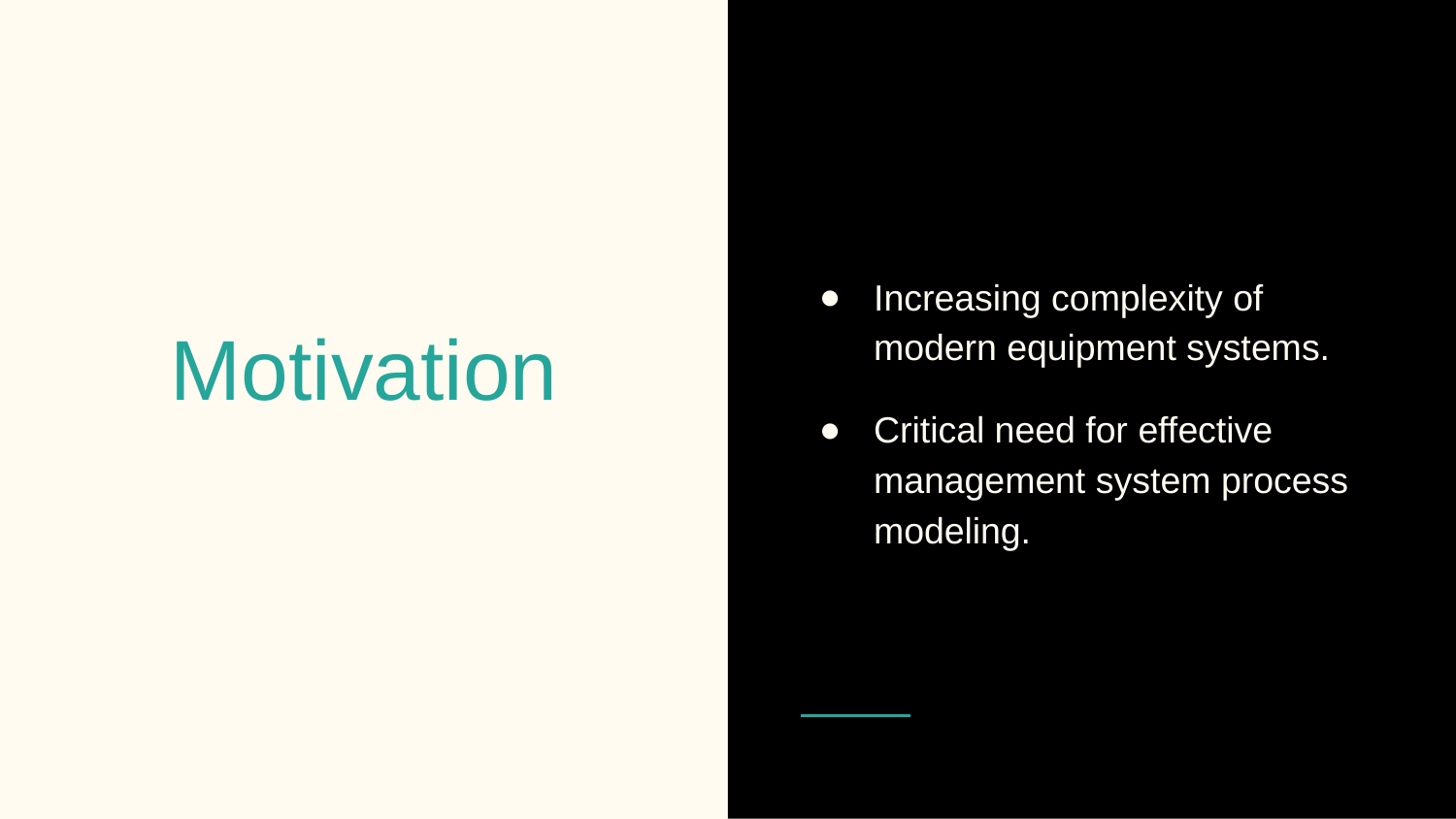

Increasing complexity of modern equipment systems.
Critical need for effective management system process modeling.
# Motivation